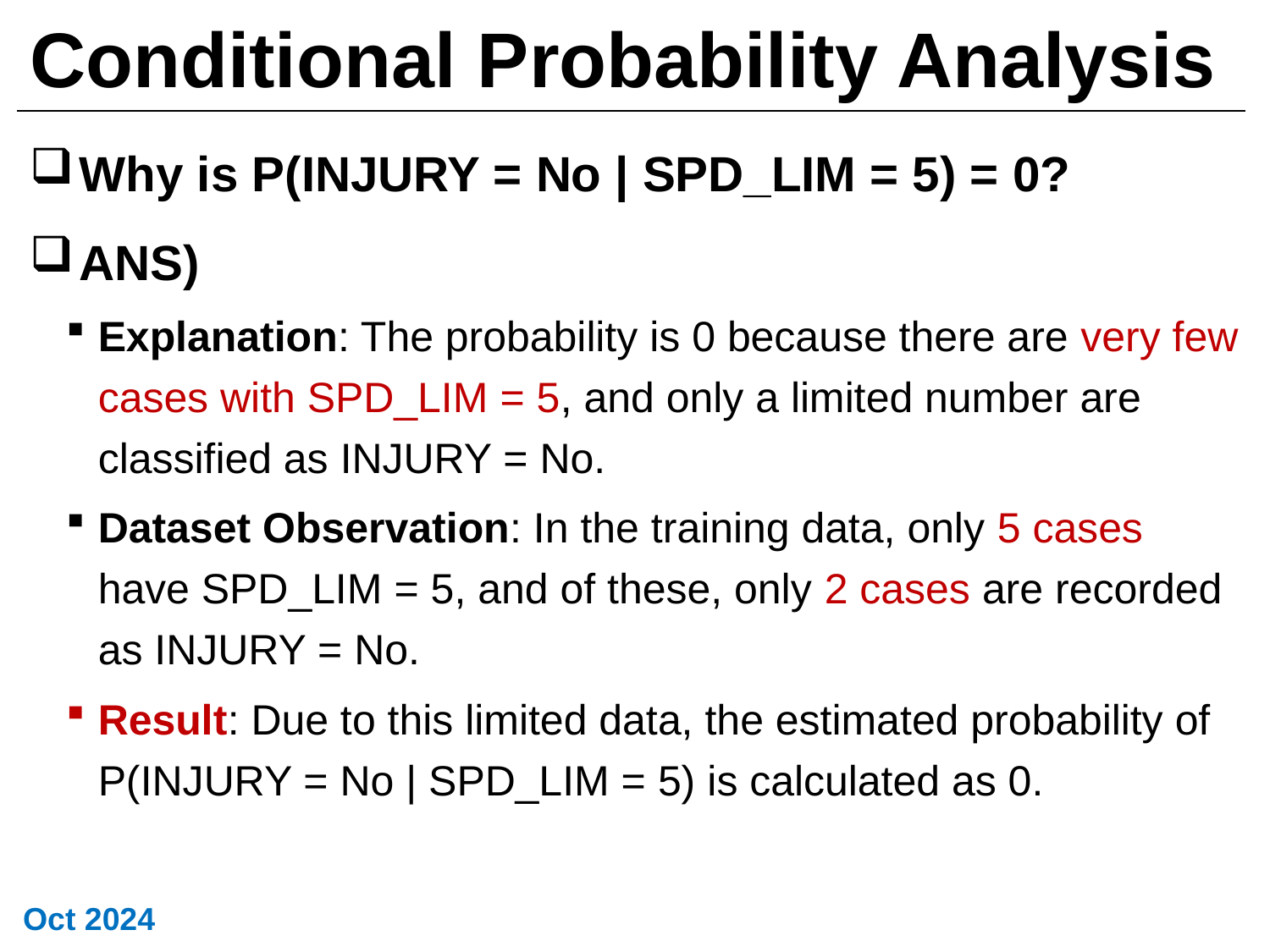

# Conditional Probability Analysis
Why is P(INJURY = No | SPD_LIM = 5) = 0?
ANS)
Explanation: The probability is 0 because there are very few cases with SPD_LIM = 5, and only a limited number are classified as INJURY = No.
Dataset Observation: In the training data, only 5 cases have SPD_LIM = 5, and of these, only 2 cases are recorded as INJURY = No.
Result: Due to this limited data, the estimated probability of P(INJURY = No | SPD_LIM = 5) is calculated as 0.
Oct 2024